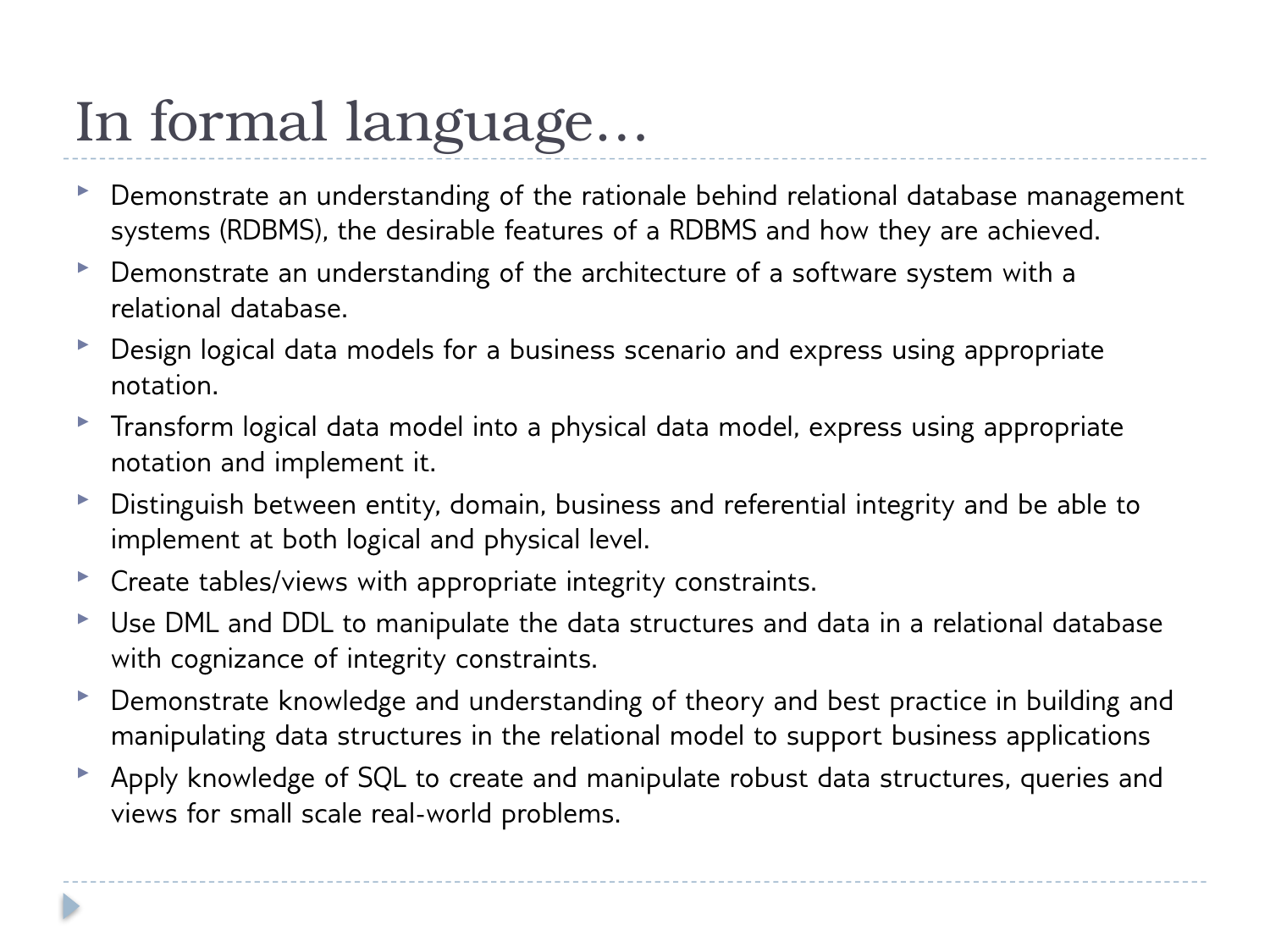

# In formal language…
Demonstrate an understanding of the rationale behind relational database management systems (RDBMS), the desirable features of a RDBMS and how they are achieved.
Demonstrate an understanding of the architecture of a software system with a relational database.
Design logical data models for a business scenario and express using appropriate notation.
Transform logical data model into a physical data model, express using appropriate notation and implement it.
Distinguish between entity, domain, business and referential integrity and be able to implement at both logical and physical level.
Create tables/views with appropriate integrity constraints.
Use DML and DDL to manipulate the data structures and data in a relational database with cognizance of integrity constraints.
Demonstrate knowledge and understanding of theory and best practice in building and manipulating data structures in the relational model to support business applications
Apply knowledge of SQL to create and manipulate robust data structures, queries and views for small scale real-world problems.